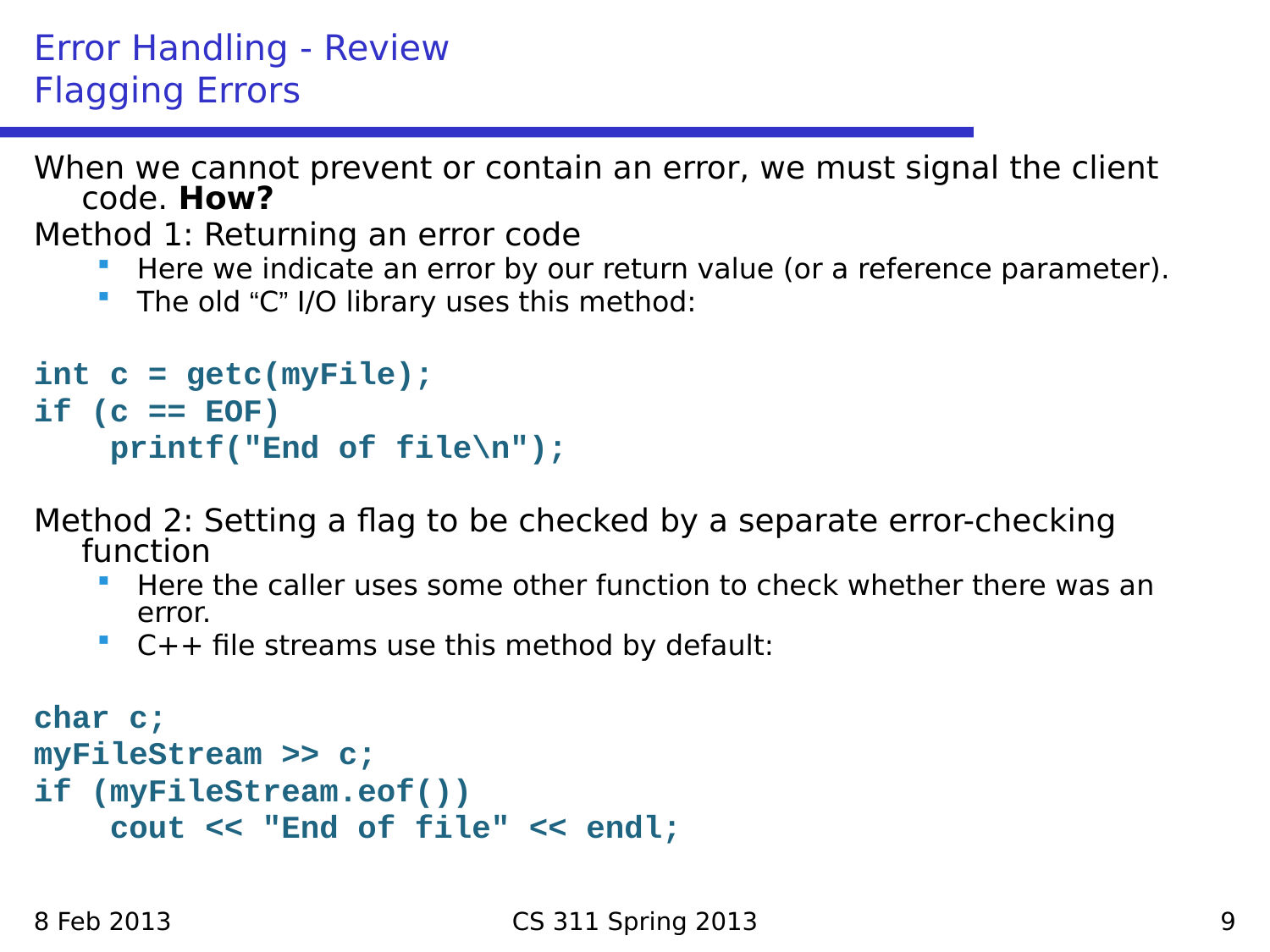

# Error Handling - Review Flagging Errors
When we cannot prevent or contain an error, we must signal the client code. How?
Method 1: Returning an error code
Here we indicate an error by our return value (or a reference parameter).
The old “C” I/O library uses this method:

int c = getc(myFile);
if (c == EOF)
    printf("End of file\n");

Method 2: Setting a flag to be checked by a separate error-checking function
Here the caller uses some other function to check whether there was an error.
C++ file streams use this method by default:

char c;
myFileStream >> c;
if (myFileStream.eof())
    cout << "End of file" << endl;
8 Feb 2013
CS 311 Spring 2013
9